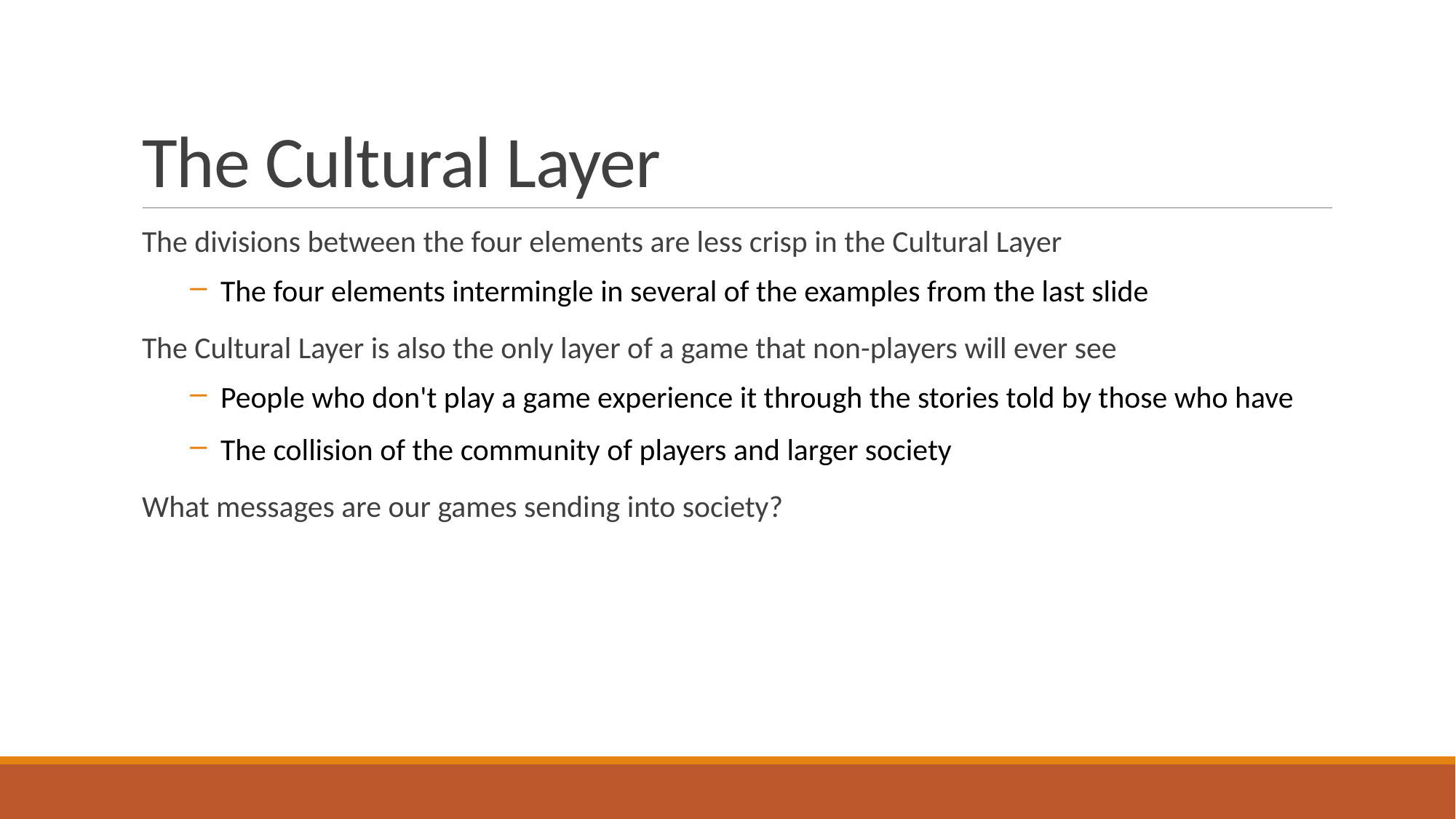

# The Cultural Layer
The divisions between the four elements are less crisp in the Cultural Layer
The four elements intermingle in several of the examples from the last slide
The Cultural Layer is also the only layer of a game that non-players will ever see
People who don't play a game experience it through the stories told by those who have
The collision of the community of players and larger society
What messages are our games sending into society?